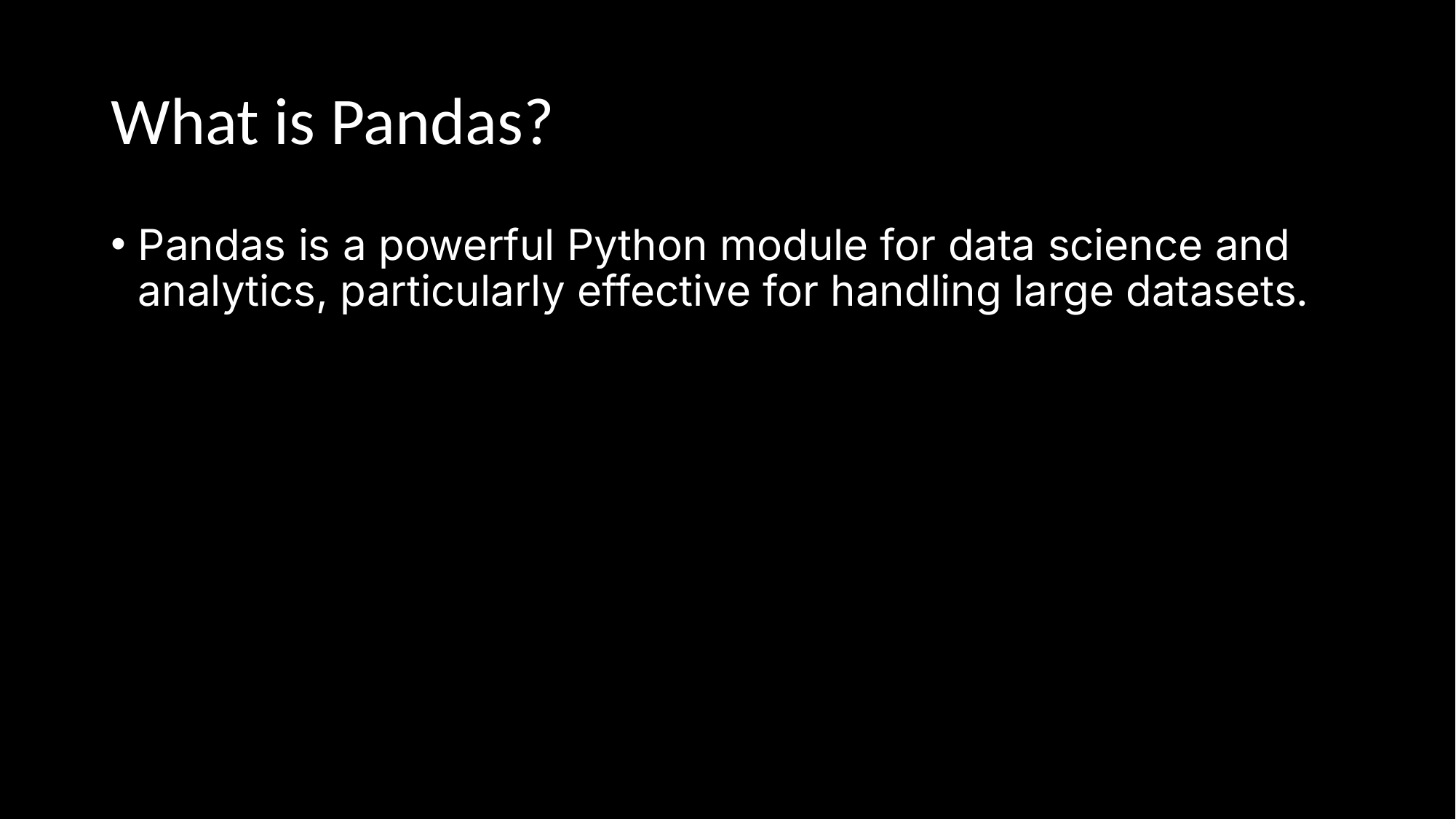

# What is Pandas?
Pandas is a powerful Python module for data science and analytics, particularly effective for handling large datasets.